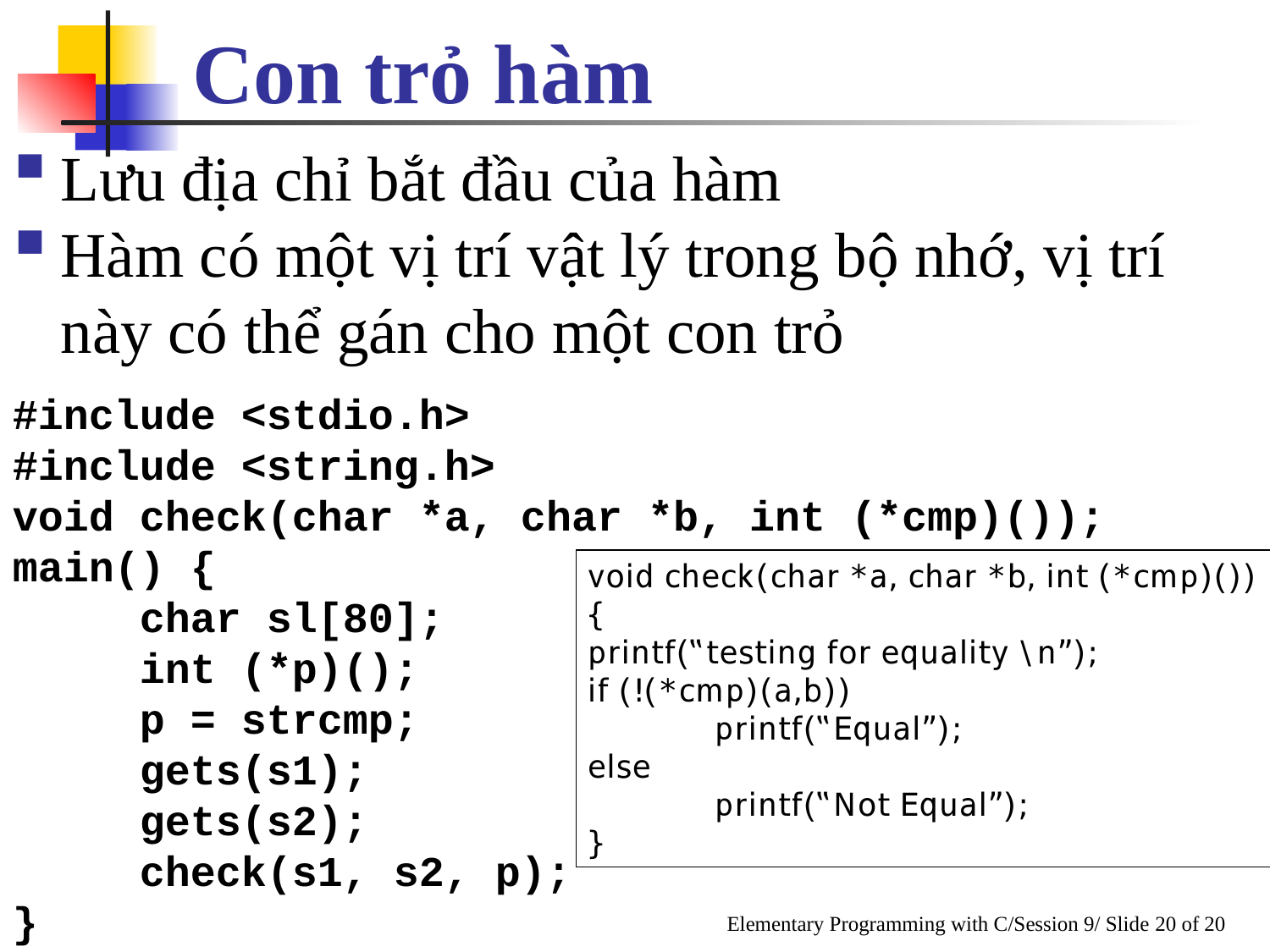

Con trỏ hàm
Lưu địa chỉ bắt đầu của hàm
Hàm có một vị trí vật lý trong bộ nhớ, vị trí này có thể gán cho một con trỏ
#include <stdio.h>
#include <string.h>
void check(char *a, char *b, int (*cmp)());
main() {
	char sl[80];
	int (*p)();
	p = strcmp;
	gets(s1);
	gets(s2);
	check(s1, s2, p);
}
void check(char *a, char *b, int (*cmp)())
{
printf(“testing for equality \n”);
if (!(*cmp)(a,b))
	printf(“Equal”);
else
	printf(“Not Equal”);
}
Elementary Programming with C/Session 9/ Slide 20 of 20